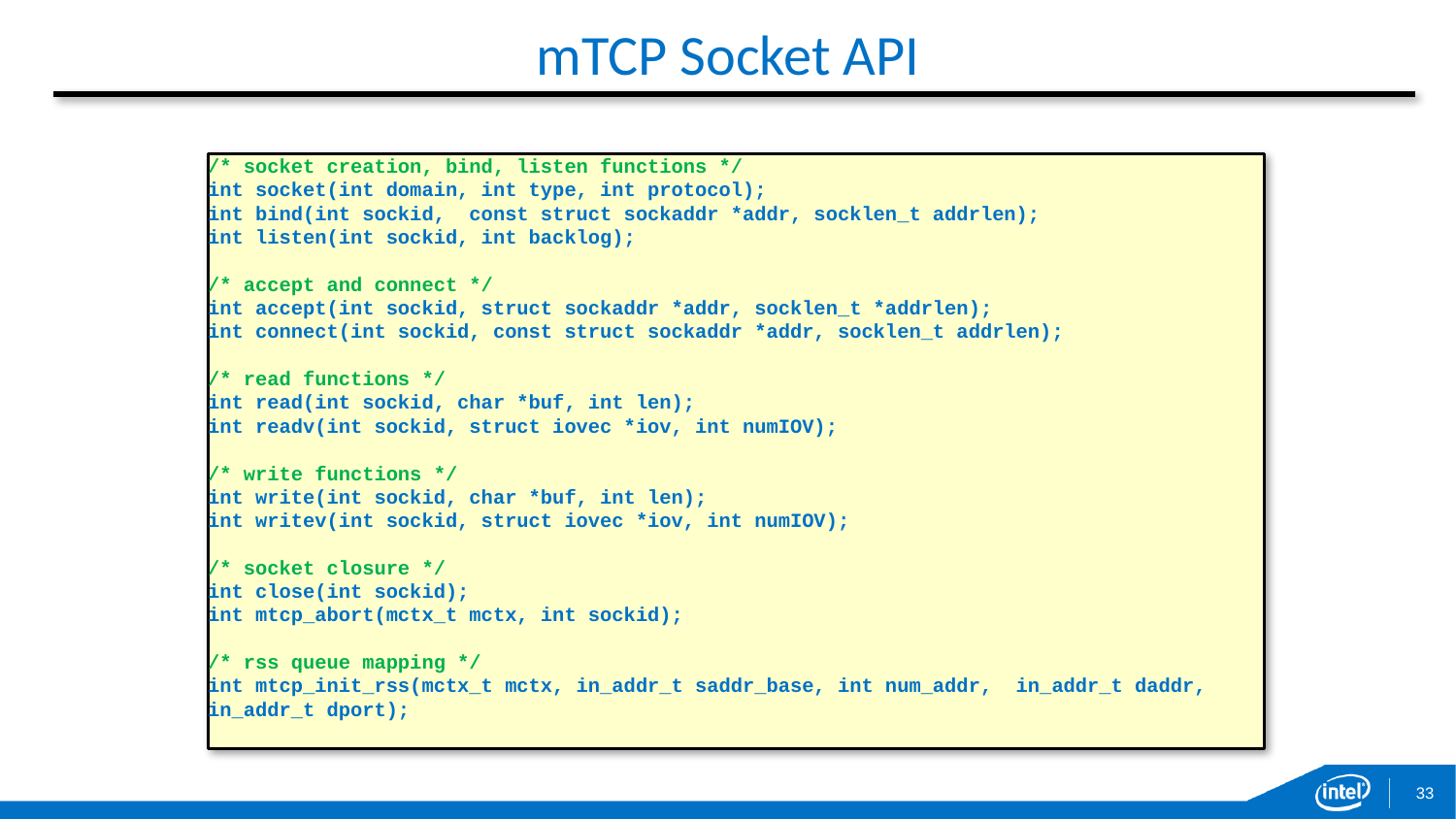

# mTCP Socket API
/* socket creation, bind, listen functions */
int socket(int domain, int type, int protocol);
int bind(int sockid,  const struct sockaddr *addr, socklen_t addrlen);
int listen(int sockid, int backlog);

/* accept and connect */
int accept(int sockid, struct sockaddr *addr, socklen_t *addrlen);
int connect(int sockid, const struct sockaddr *addr, socklen_t addrlen);
/* read functions */
int read(int sockid, char *buf, int len);
int readv(int sockid, struct iovec *iov, int numIOV);
/* write functions */
int write(int sockid, char *buf, int len);
int writev(int sockid, struct iovec *iov, int numIOV);

/* socket closure */
int close(int sockid);
int mtcp_abort(mctx_t mctx, int sockid);
/* rss queue mapping */
int mtcp_init_rss(mctx_t mctx, in_addr_t saddr_base, int num_addr,  in_addr_t daddr, in_addr_t dport);
33